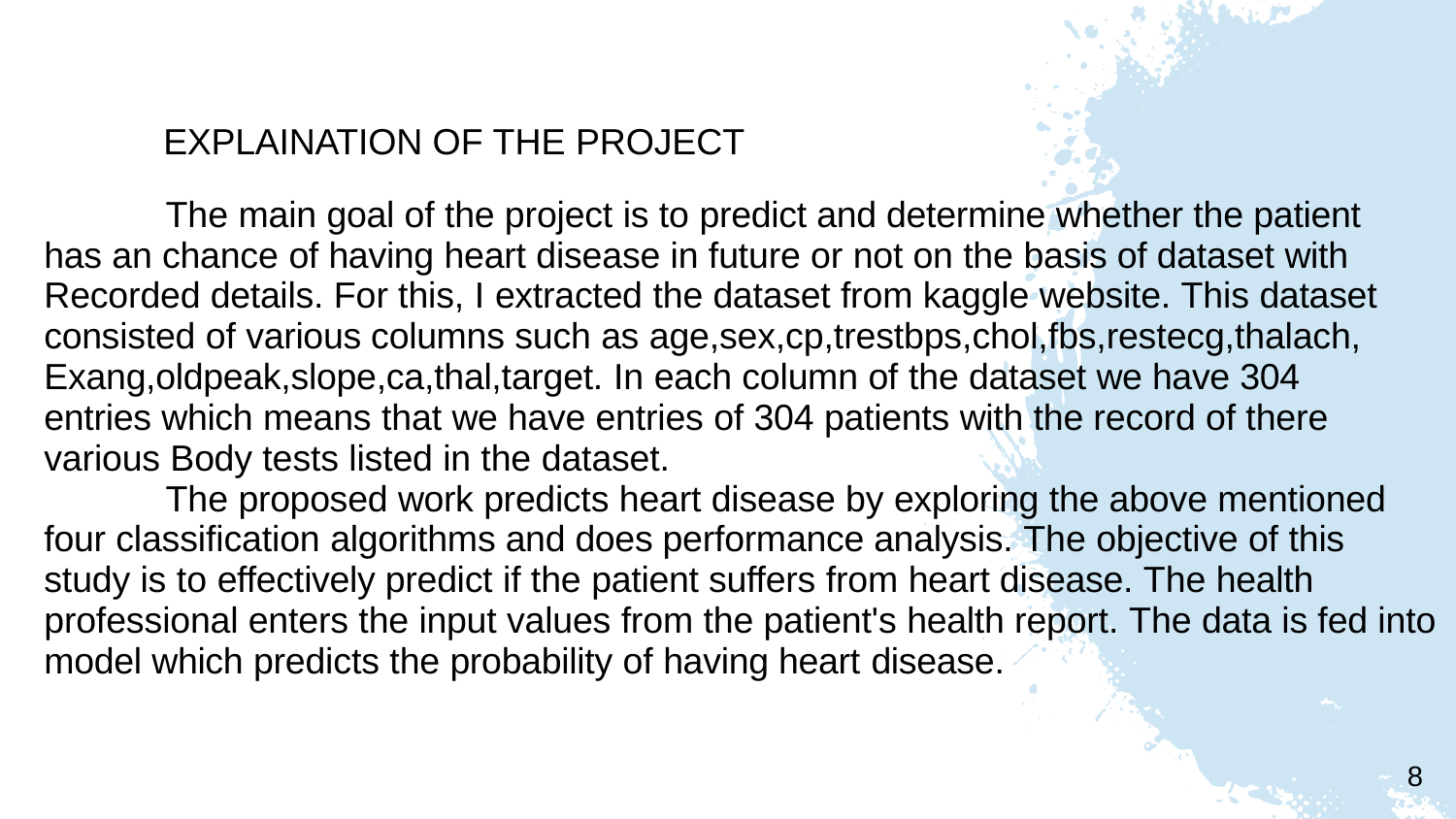

EXPLAINATION OF THE PROJECT
The main goal of the project is to predict and determine whether the patient  has an chance of having heart disease in future or not on the basis of dataset with  Recorded details. For this, I extracted the dataset from kaggle website. This dataset  consisted of various columns such as age,sex,cp,trestbps,chol,fbs,restecg,thalach,  Exang,oldpeak,slope,ca,thal,target. In each column of the dataset we have 304  entries which means that we have entries of 304 patients with the record of there  various Body tests listed in the dataset.
The proposed work predicts heart disease by exploring the above mentioned  four classification algorithms and does performance analysis. The objective of this  study is to effectively predict if the patient suffers from heart disease. The health  professional enters the input values from the patient's health report. The data is fed into  model which predicts the probability of having heart disease.
8